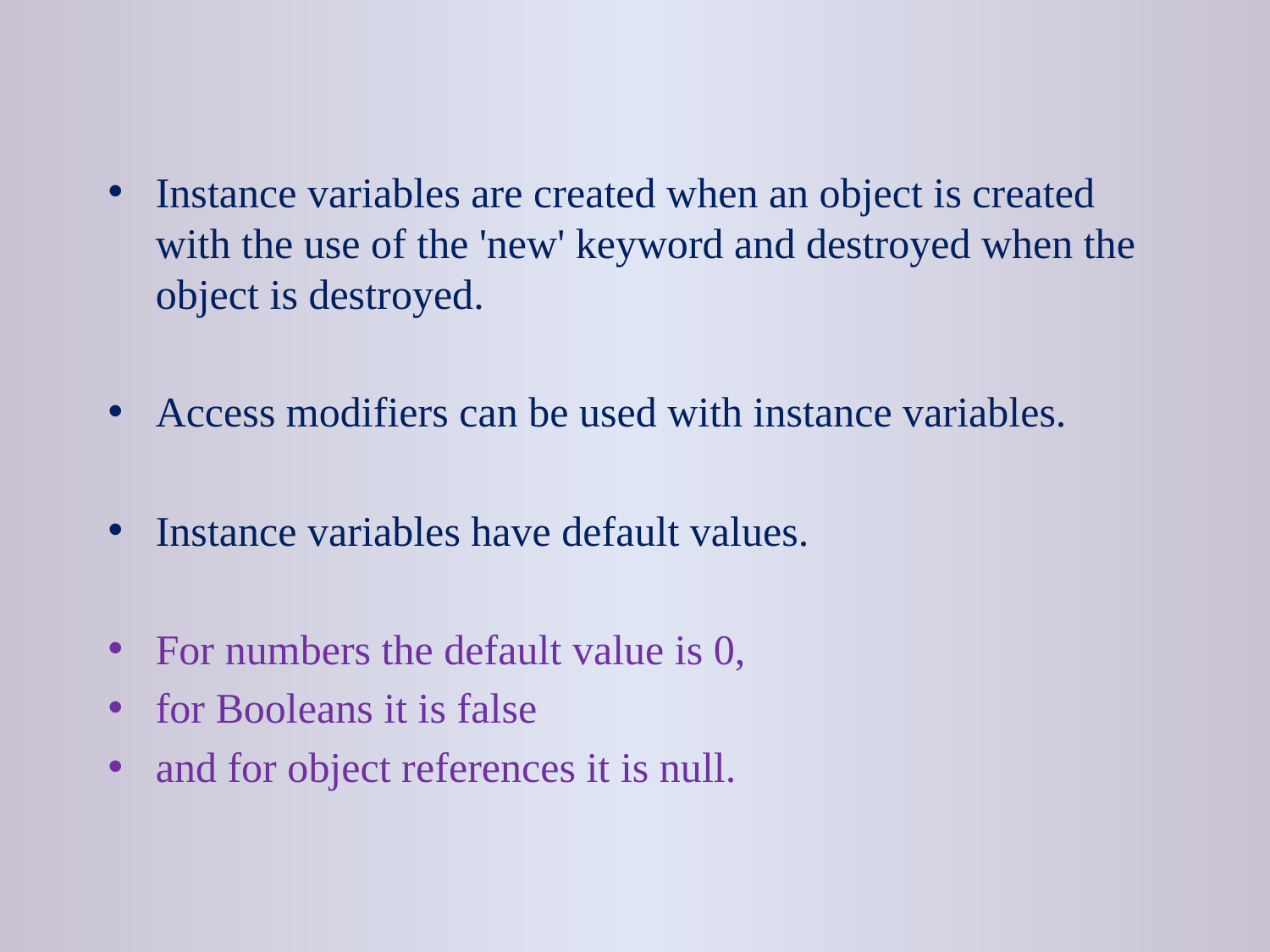

Instance variables are created when an object is created with the use of the 'new' keyword and destroyed when the object is destroyed.

Access modifiers can be used with instance variables.

Instance variables have default values.

For numbers the default value is 0,
for Booleans it is false
and for object references it is null.